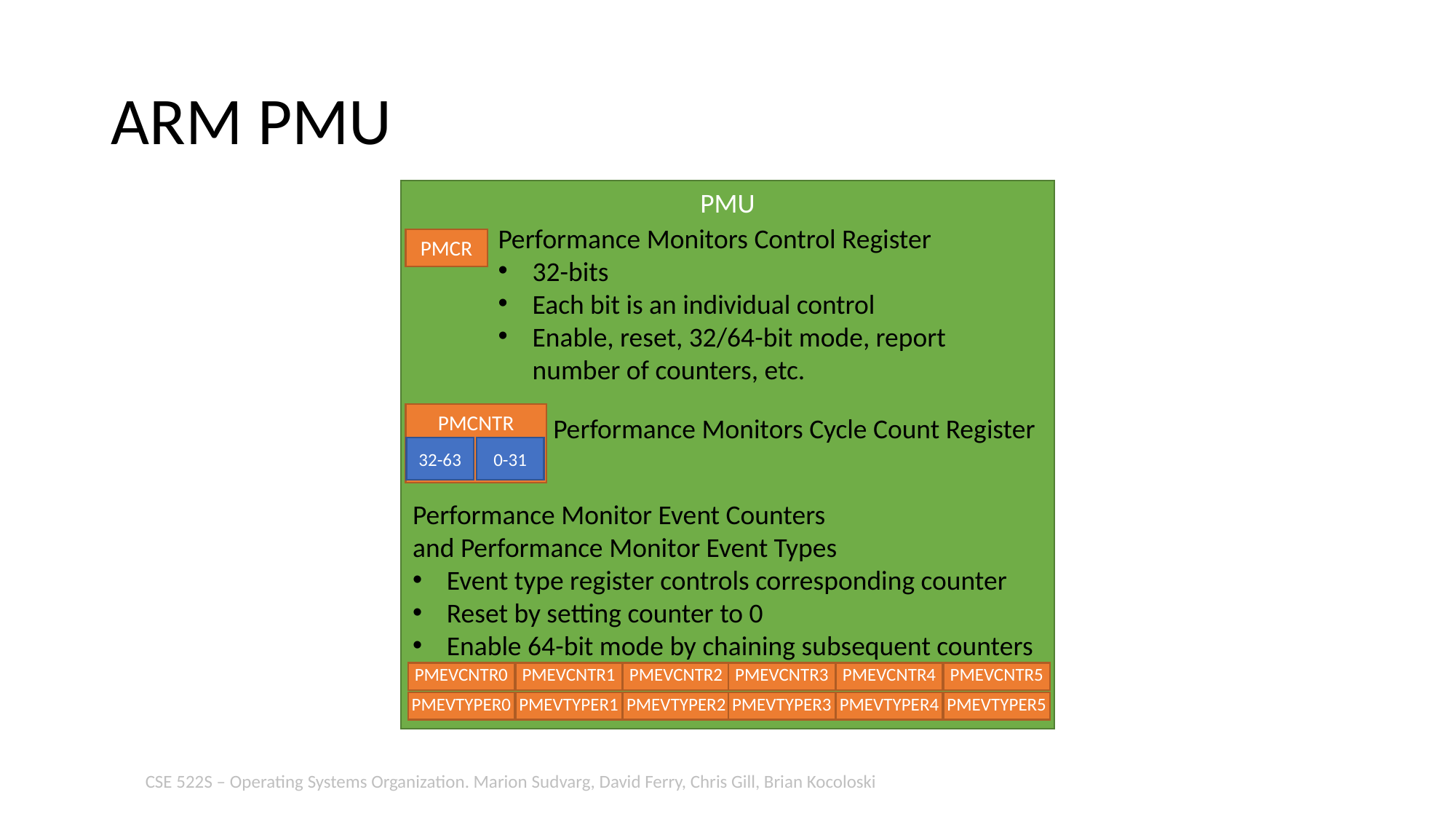

# ARM PMU
PMU
Performance Monitors Control Register
32-bits
Each bit is an individual control
Enable, reset, 32/64-bit mode, report number of counters, etc.
PMCR
PMCNTR
0-31
32-63
Performance Monitors Cycle Count Register
Performance Monitor Event Counters
and Performance Monitor Event Types
Event type register controls corresponding counter
Reset by setting counter to 0
Enable 64-bit mode by chaining subsequent counters

PMEVCNTR0
PMEVCNTR1
PMEVCNTR2
PMEVCNTR3
PMEVCNTR4
PMEVCNTR5
PMEVTYPER0
PMEVTYPER1
PMEVTYPER2
PMEVTYPER3
PMEVTYPER4
PMEVTYPER5
CSE 522S – Operating Systems Organization. Marion Sudvarg, David Ferry, Chris Gill, Brian Kocoloski